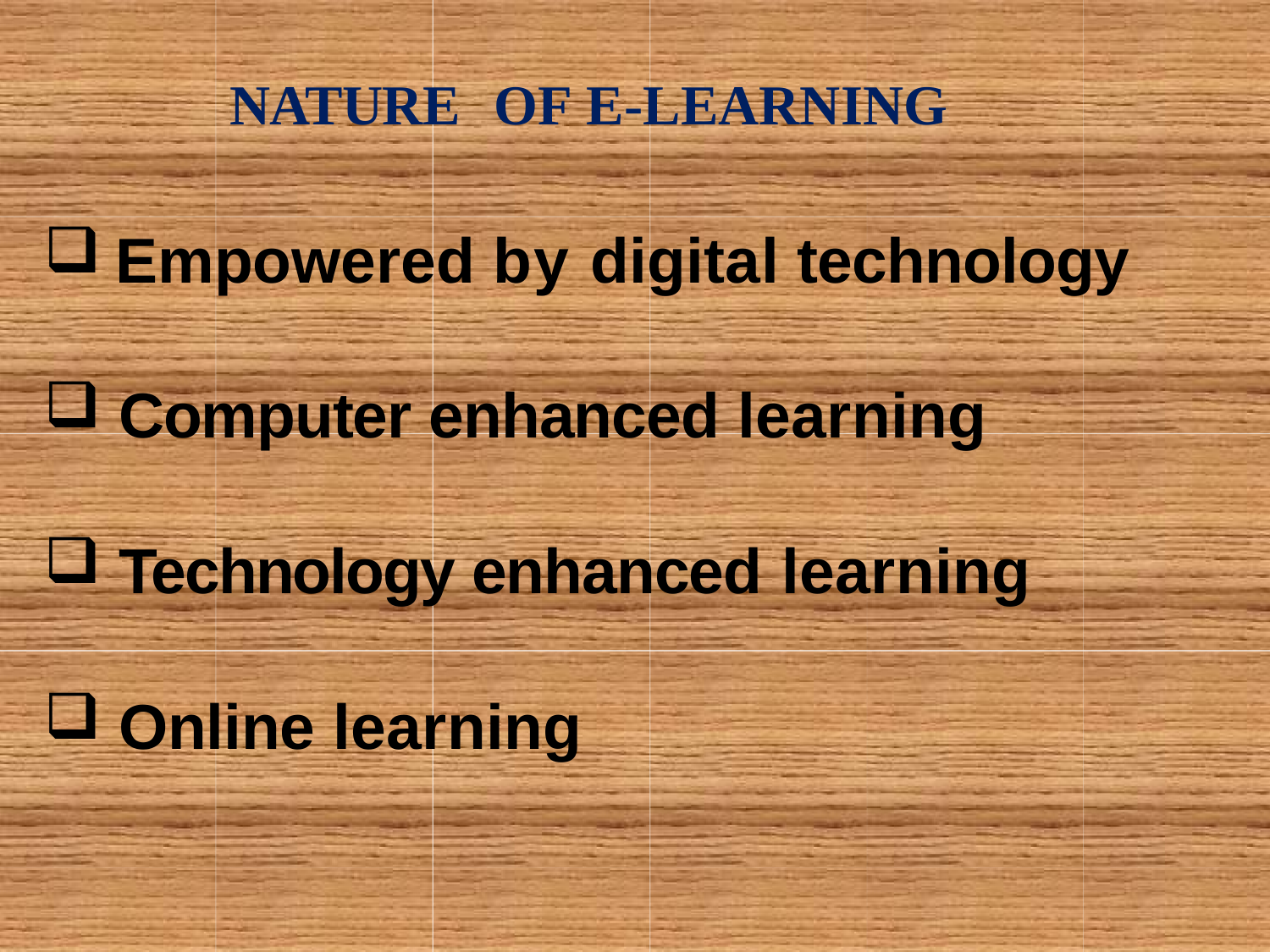

NATURE	OF E-LEARNING

Empowered by digital technology

Computer enhanced learning

Technology enhanced learning

Online learning